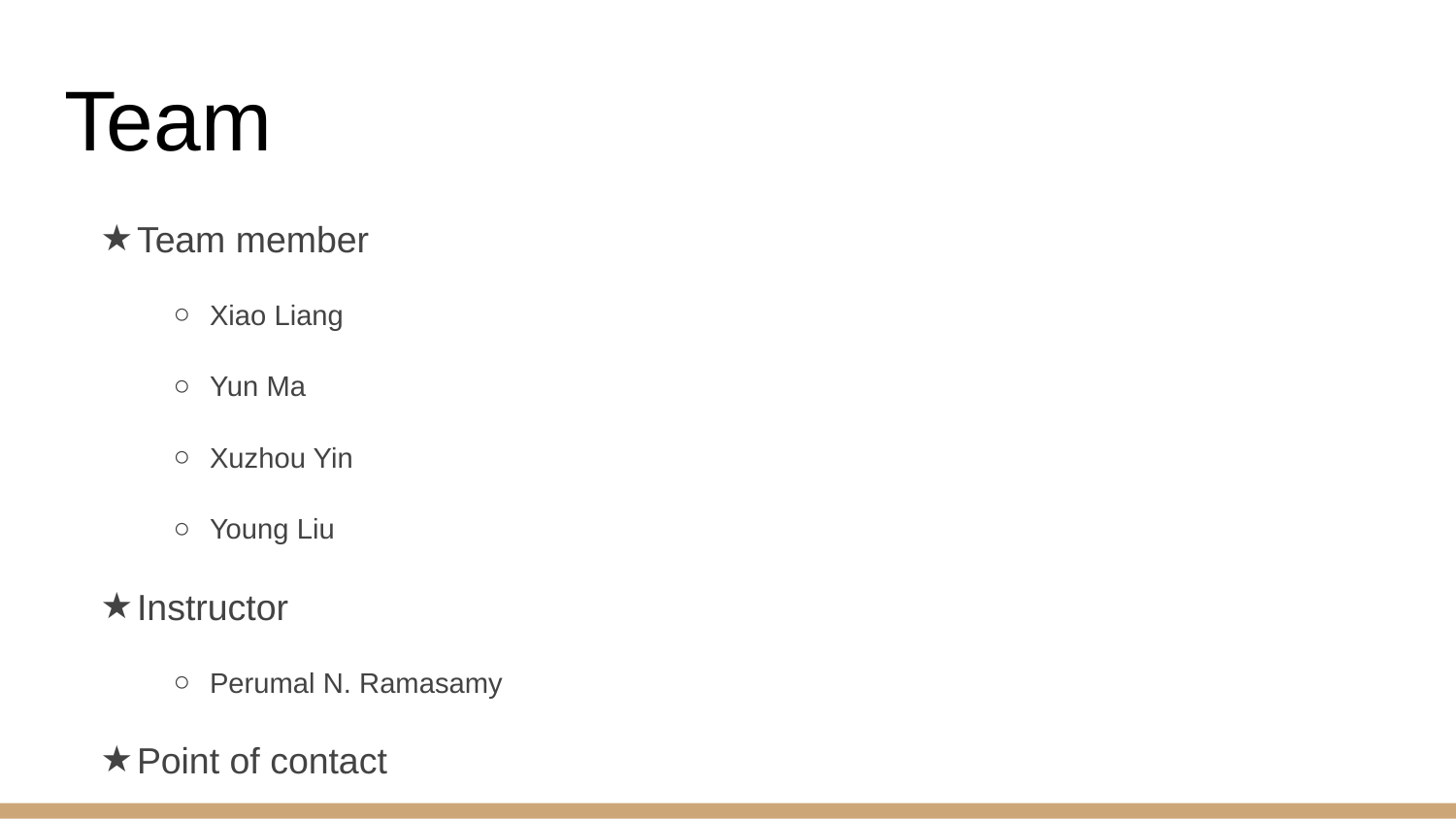

# Team
Team member
Xiao Liang
Yun Ma
Xuzhou Yin
Young Liu
Instructor
Perumal N. Ramasamy
Point of contact
Branden Bellanca
Email: bbellanca@netjets.com